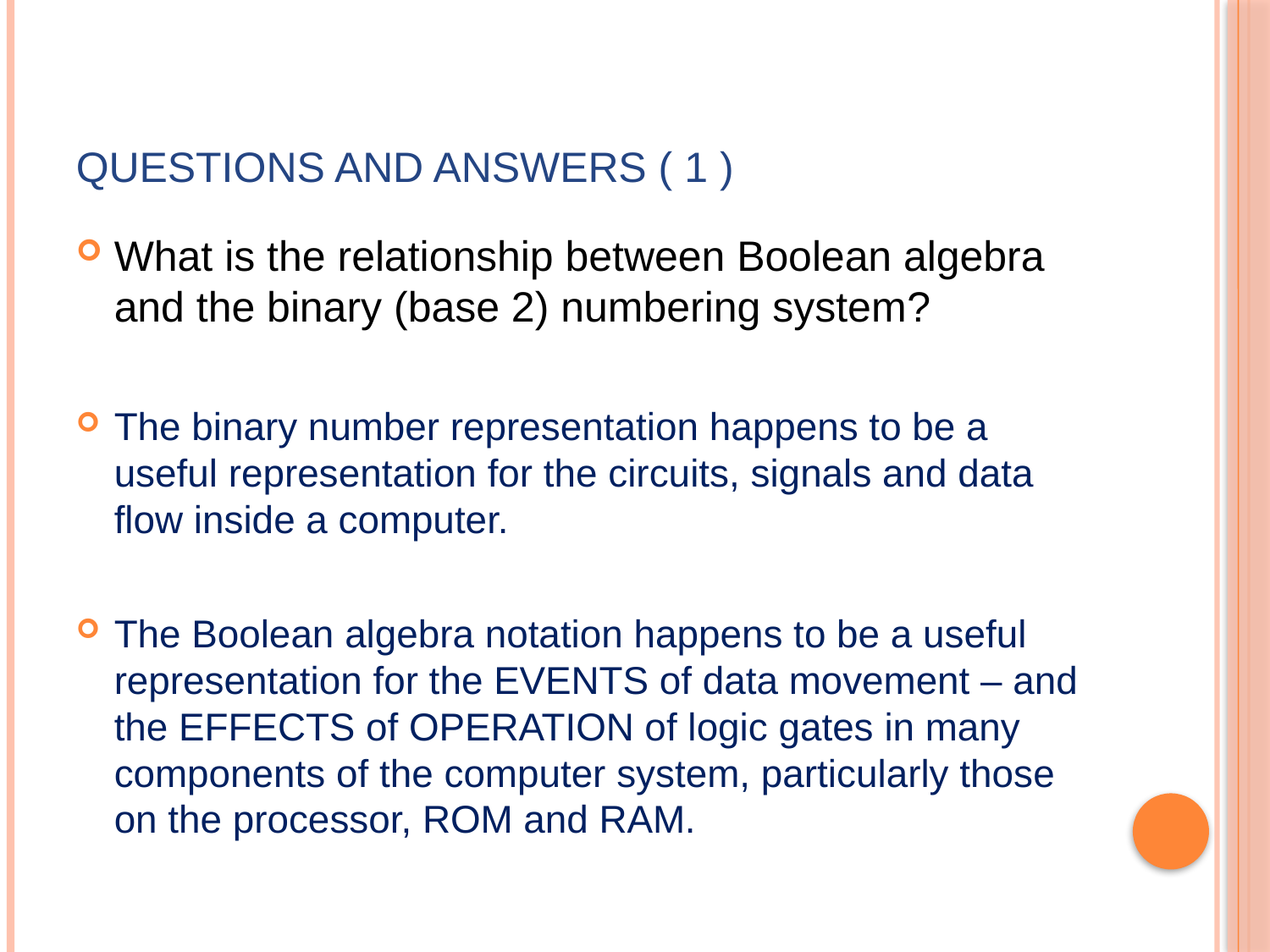

# Questions and Answers ( 1 )
What is the relationship between Boolean algebra and the binary (base 2) numbering system?

The binary number representation happens to be a useful representation for the circuits, signals and data flow inside a computer.

The Boolean algebra notation happens to be a useful representation for the EVENTS of data movement – and the EFFECTS of OPERATION of logic gates in many components of the computer system, particularly those on the processor, ROM and RAM.